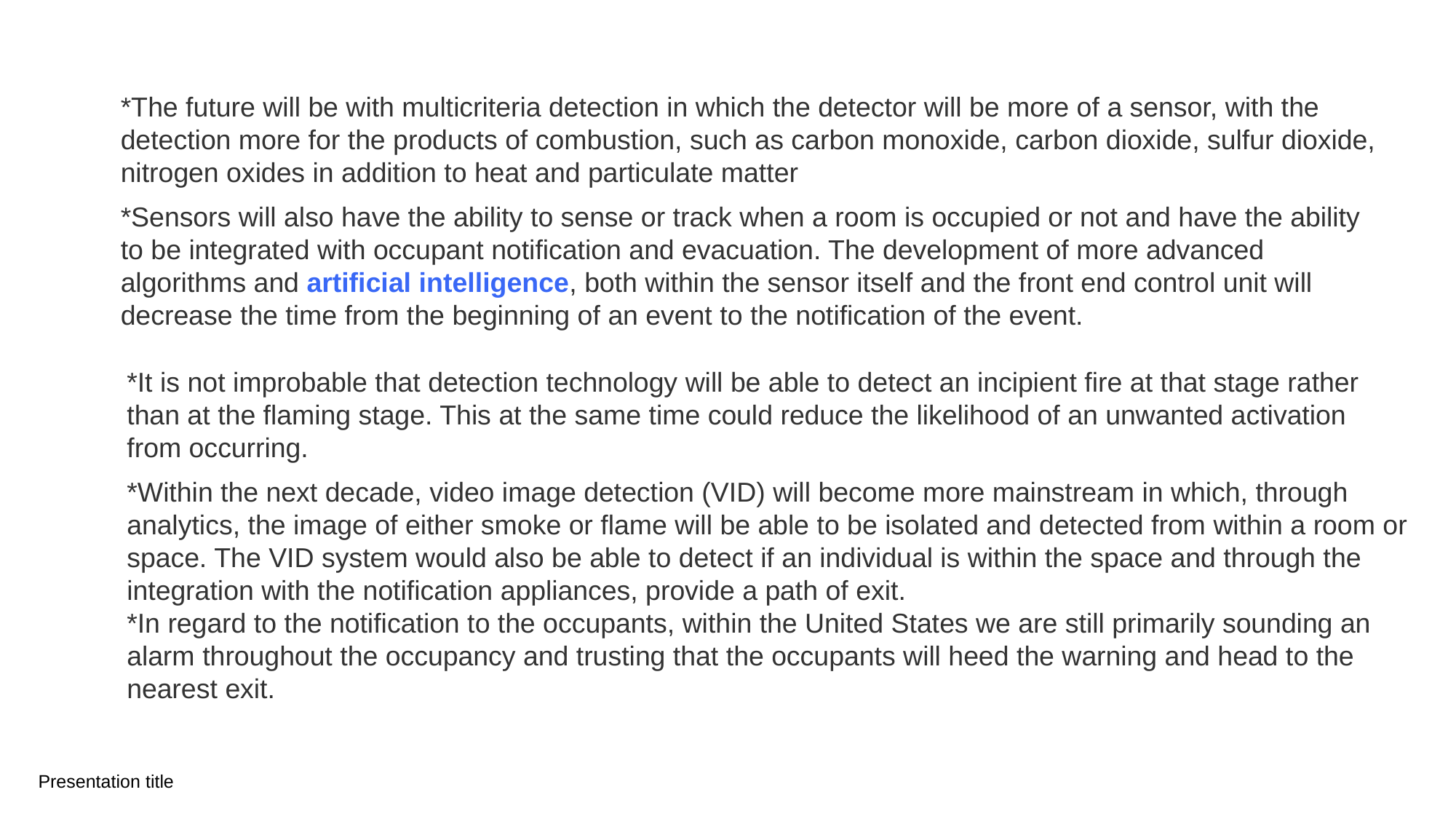

*The future will be with multicriteria detection in which the detector will be more of a sensor, with the detection more for the products of combustion, such as carbon monoxide, carbon dioxide, sulfur dioxide, nitrogen oxides in addition to heat and particulate matter
*Sensors will also have the ability to sense or track when a room is occupied or not and have the ability to be integrated with occupant notification and evacuation. The development of more advanced algorithms and artificial intelligence, both within the sensor itself and the front end control unit will decrease the time from the beginning of an event to the notification of the event.
*It is not improbable that detection technology will be able to detect an incipient fire at that stage rather than at the flaming stage. This at the same time could reduce the likelihood of an unwanted activation from occurring.
*Within the next decade, video image detection (VID) will become more mainstream in which, through analytics, the image of either smoke or flame will be able to be isolated and detected from within a room or space. The VID system would also be able to detect if an individual is within the space and through the integration with the notification appliances, provide a path of exit.
*In regard to the notification to the occupants, within the United States we are still primarily sounding an alarm throughout the occupancy and trusting that the occupants will heed the warning and head to the nearest exit.
Presentation title
12